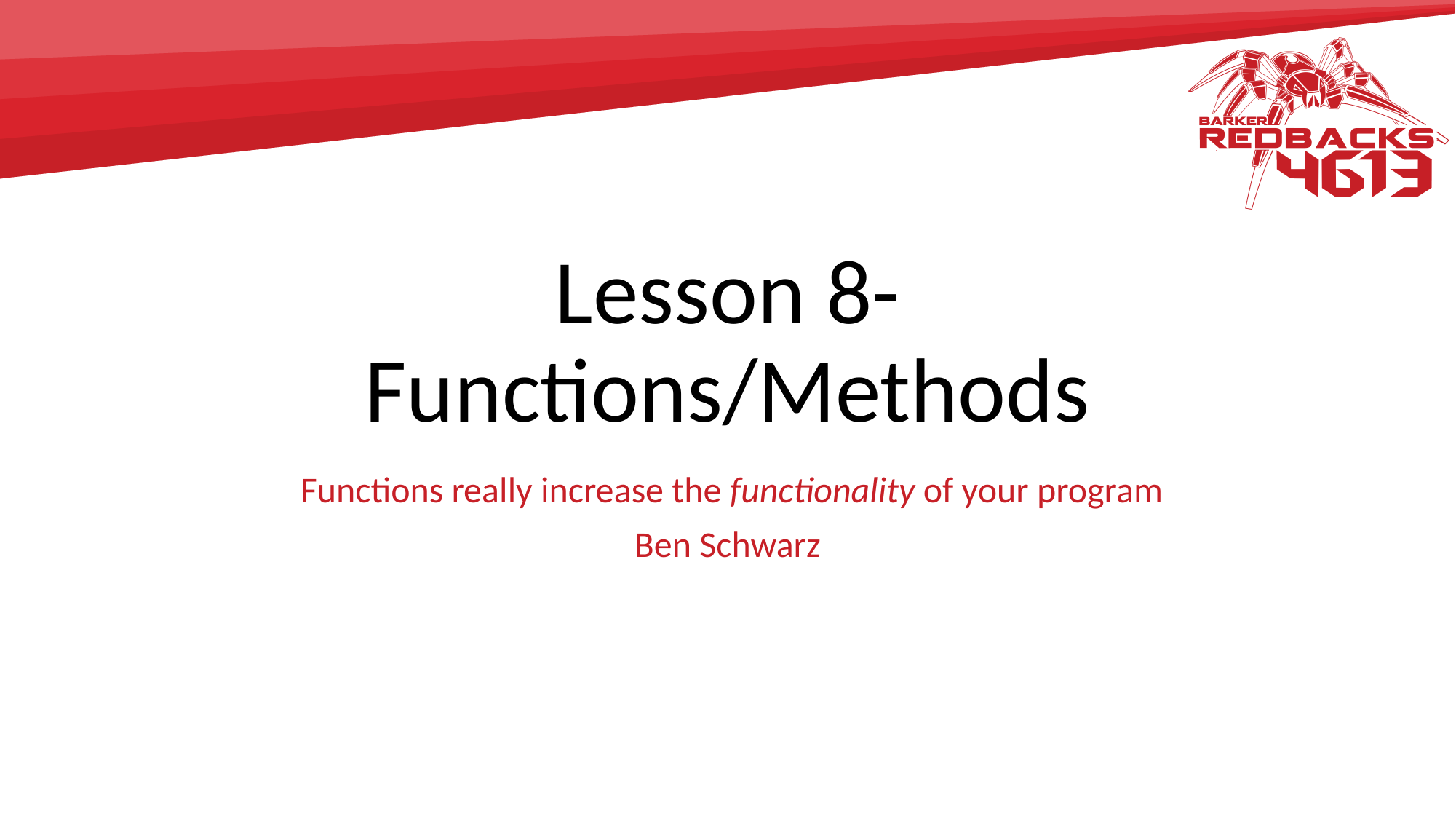

# Lesson 8-Functions/Methods
 Functions really increase the functionality of your program
Ben Schwarz